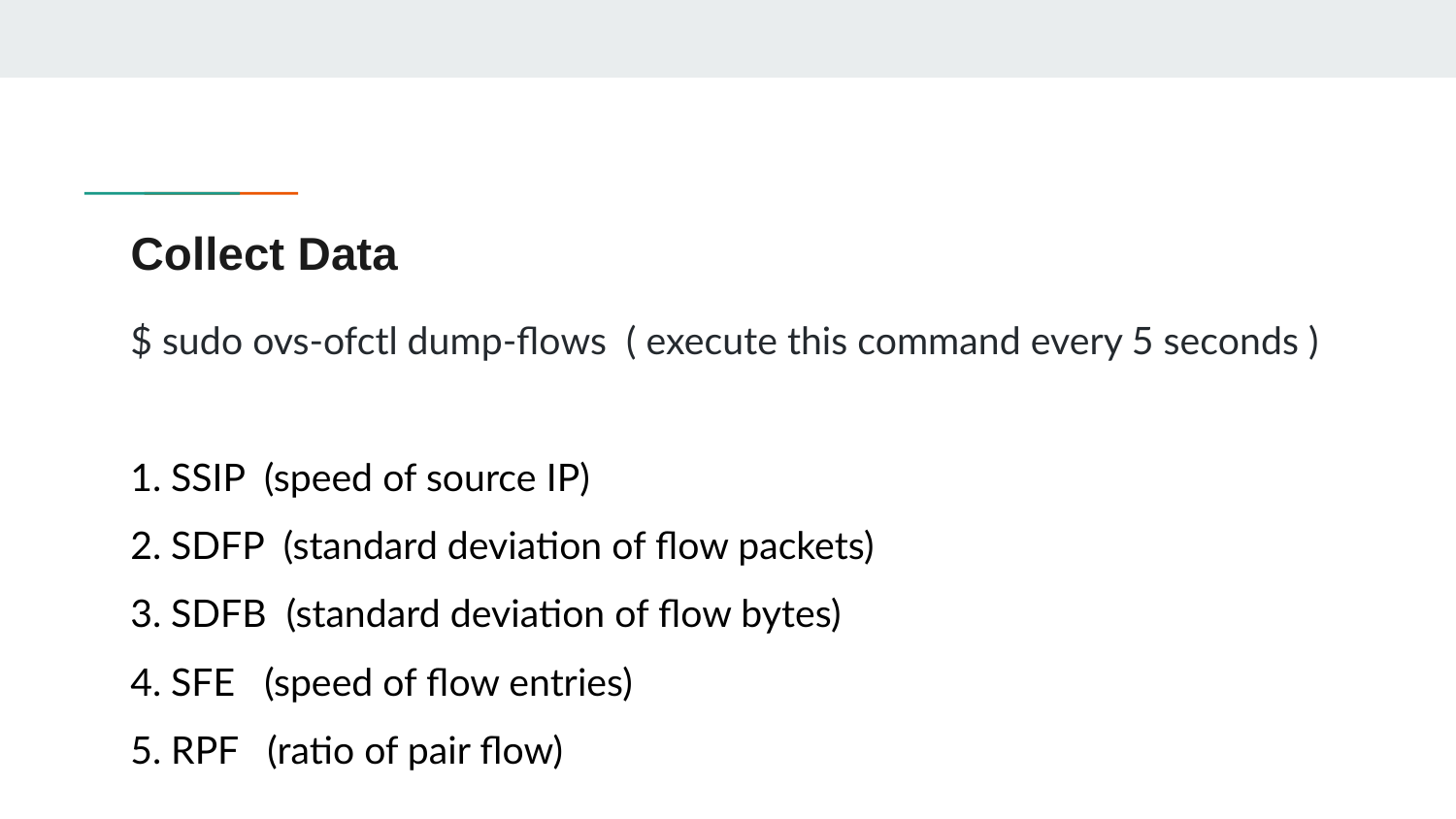

# Collect Data
$ sudo ovs-ofctl dump-flows  ( execute this command every 5 seconds )

1. SSIP  (speed of source IP)
2. SDFP  (standard deviation of flow packets)
3. SDFB  (standard deviation of flow bytes)
4. SFE   (speed of flow entries)
5. RPF   (ratio of pair flow)